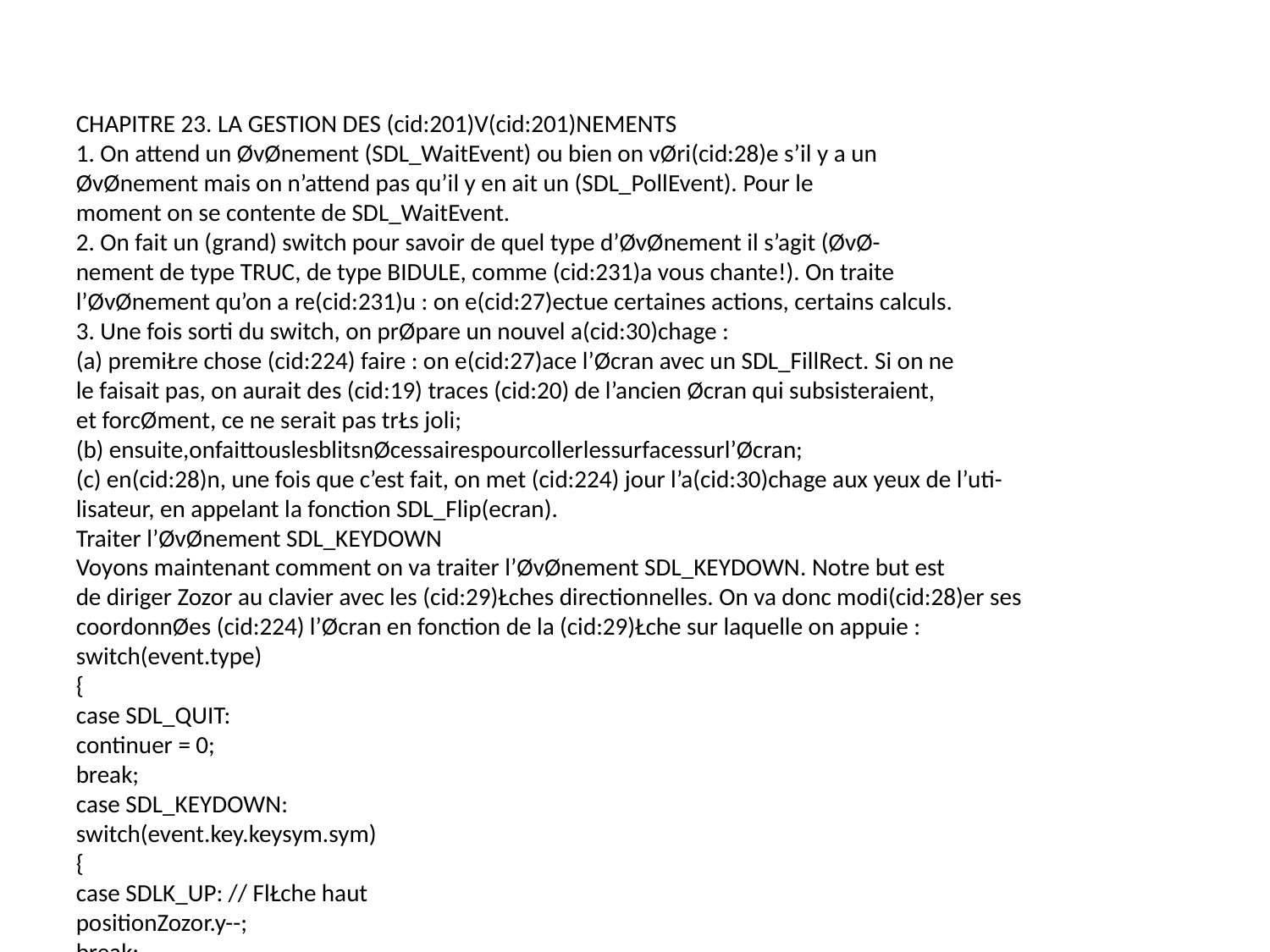

CHAPITRE 23. LA GESTION DES (cid:201)V(cid:201)NEMENTS
1. On attend un ØvØnement (SDL_WaitEvent) ou bien on vØri(cid:28)e s’il y a un
ØvØnement mais on n’attend pas qu’il y en ait un (SDL_PollEvent). Pour le
moment on se contente de SDL_WaitEvent.
2. On fait un (grand) switch pour savoir de quel type d’ØvØnement il s’agit (ØvØ-
nement de type TRUC, de type BIDULE, comme (cid:231)a vous chante!). On traite
l’ØvØnement qu’on a re(cid:231)u : on e(cid:27)ectue certaines actions, certains calculs.
3. Une fois sorti du switch, on prØpare un nouvel a(cid:30)chage :
(a) premiŁre chose (cid:224) faire : on e(cid:27)ace l’Øcran avec un SDL_FillRect. Si on ne
le faisait pas, on aurait des (cid:19) traces (cid:20) de l’ancien Øcran qui subsisteraient,
et forcØment, ce ne serait pas trŁs joli;
(b) ensuite,onfaittouslesblitsnØcessairespourcollerlessurfacessurl’Øcran;
(c) en(cid:28)n, une fois que c’est fait, on met (cid:224) jour l’a(cid:30)chage aux yeux de l’uti-
lisateur, en appelant la fonction SDL_Flip(ecran).
Traiter l’ØvØnement SDL_KEYDOWN
Voyons maintenant comment on va traiter l’ØvØnement SDL_KEYDOWN. Notre but est
de diriger Zozor au clavier avec les (cid:29)Łches directionnelles. On va donc modi(cid:28)er ses
coordonnØes (cid:224) l’Øcran en fonction de la (cid:29)Łche sur laquelle on appuie :
switch(event.type)
{
case SDL_QUIT:
continuer = 0;
break;
case SDL_KEYDOWN:
switch(event.key.keysym.sym)
{
case SDLK_UP: // FlŁche haut
positionZozor.y--;
break;
case SDLK_DOWN: // FlŁche bas
positionZozor.y++;
break;
case SDLK_RIGHT: // FlŁche droite
positionZozor.x++;
break;
case SDLK_LEFT: // FlŁche gauche
positionZozor.x--;
break;
}
break;
}
Comment j’ai trouvØ ces constantes? Dans la doc’! Je vous ai donnØ tout (cid:224) l’heure un
lien vers la page de la doc’ qui liste toutes les touches du clavier : c’est l(cid:224) que je me
suis servi.
362